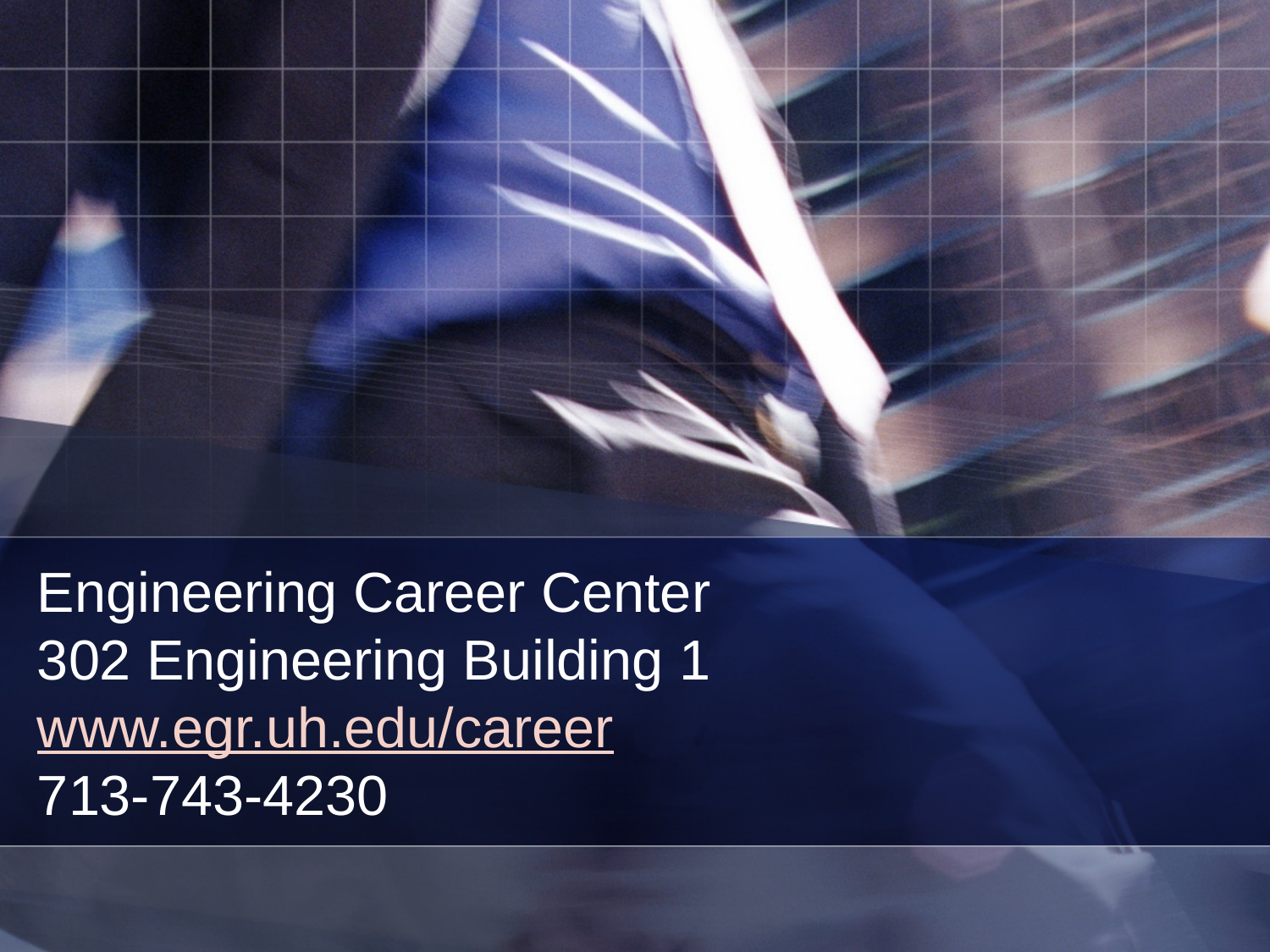

# Engineering Career Center 302 Engineering Building 1 www.egr.uh.edu/career 713-743-4230